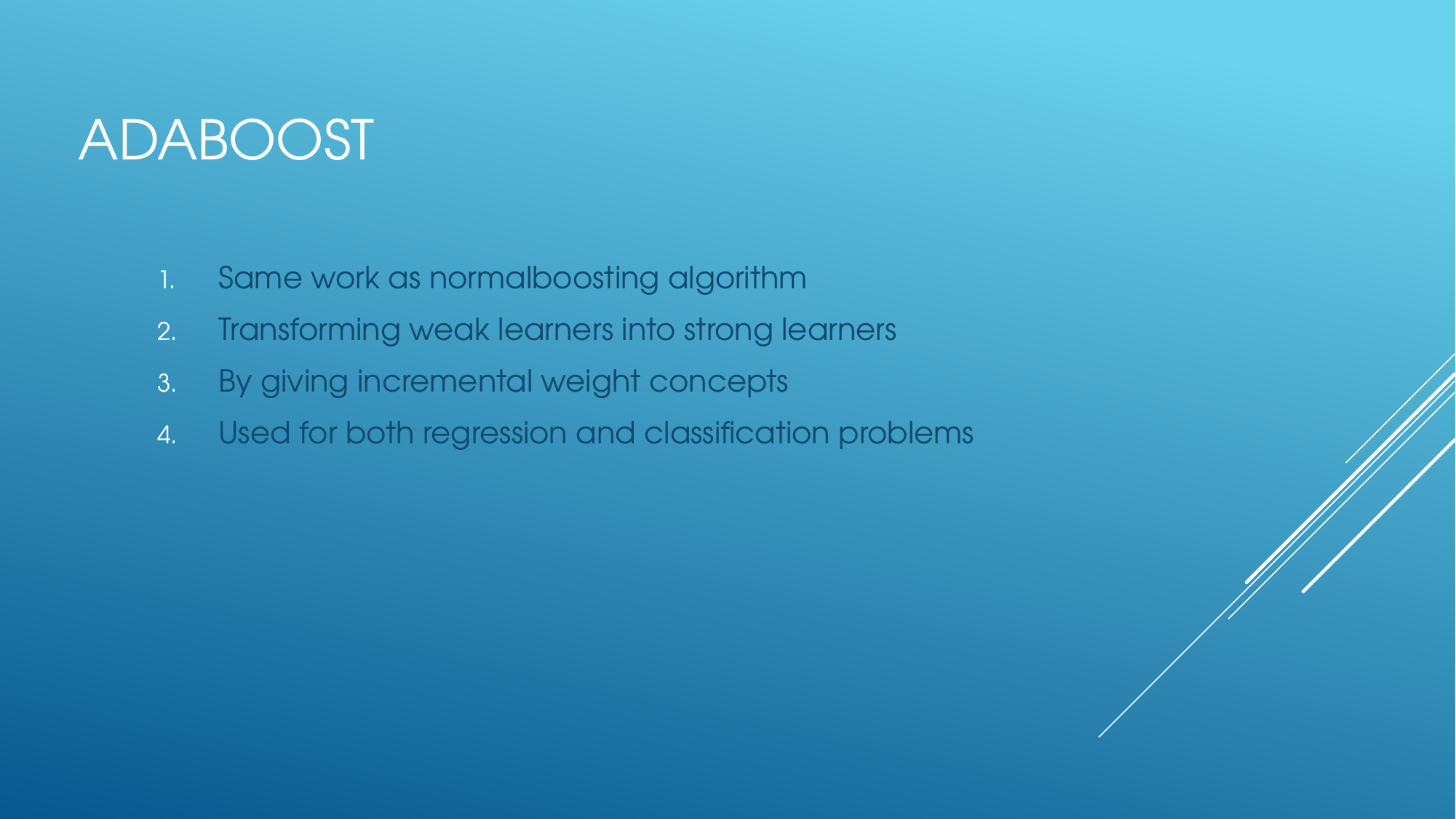

# Adaboost

Same work as normalboosting algorithm
Transforming weak learners into strong learners
By giving incremental weight concepts
Used for both regression and classification problems